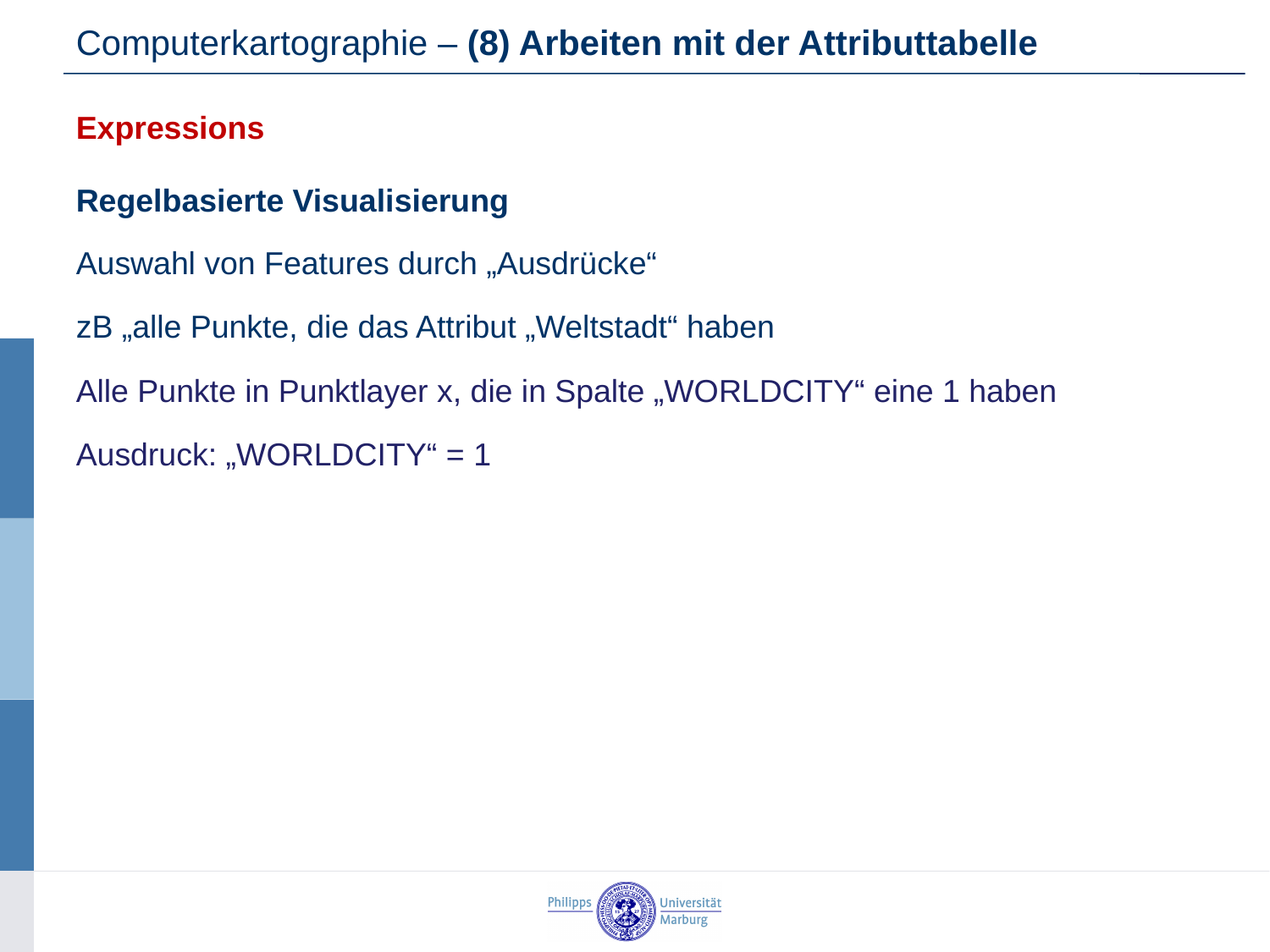

Computerkartographie – (8) Arbeiten mit der Attributtabelle

Expressions
Regelbasierte Visualisierung
Auswahl von Features durch „Ausdrücke“
zB „alle Punkte, die das Attribut „Weltstadt“ haben
Alle Punkte in Punktlayer x, die in Spalte „WORLDCITY“ eine 1 haben
Ausdruck: „WORLDCITY“ = 1